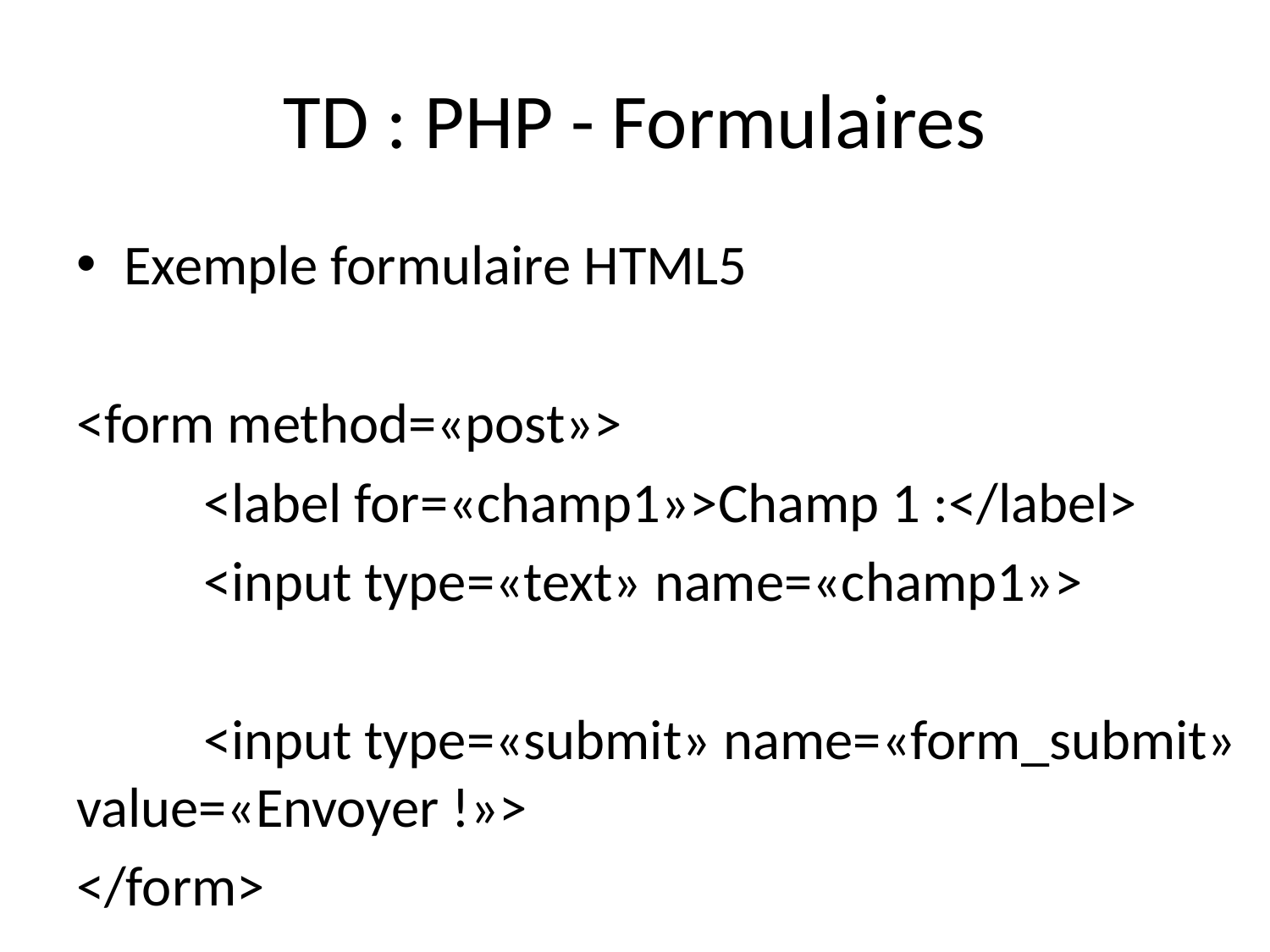

# TD : PHP - Formulaires
Exemple formulaire HTML5

<form method=«post»>
	<label for=«champ1»>Champ 1 :</label>
	<input type=«text» name=«champ1»>

	<input type=«submit» name=«form_submit» value=«Envoyer !»>
</form>